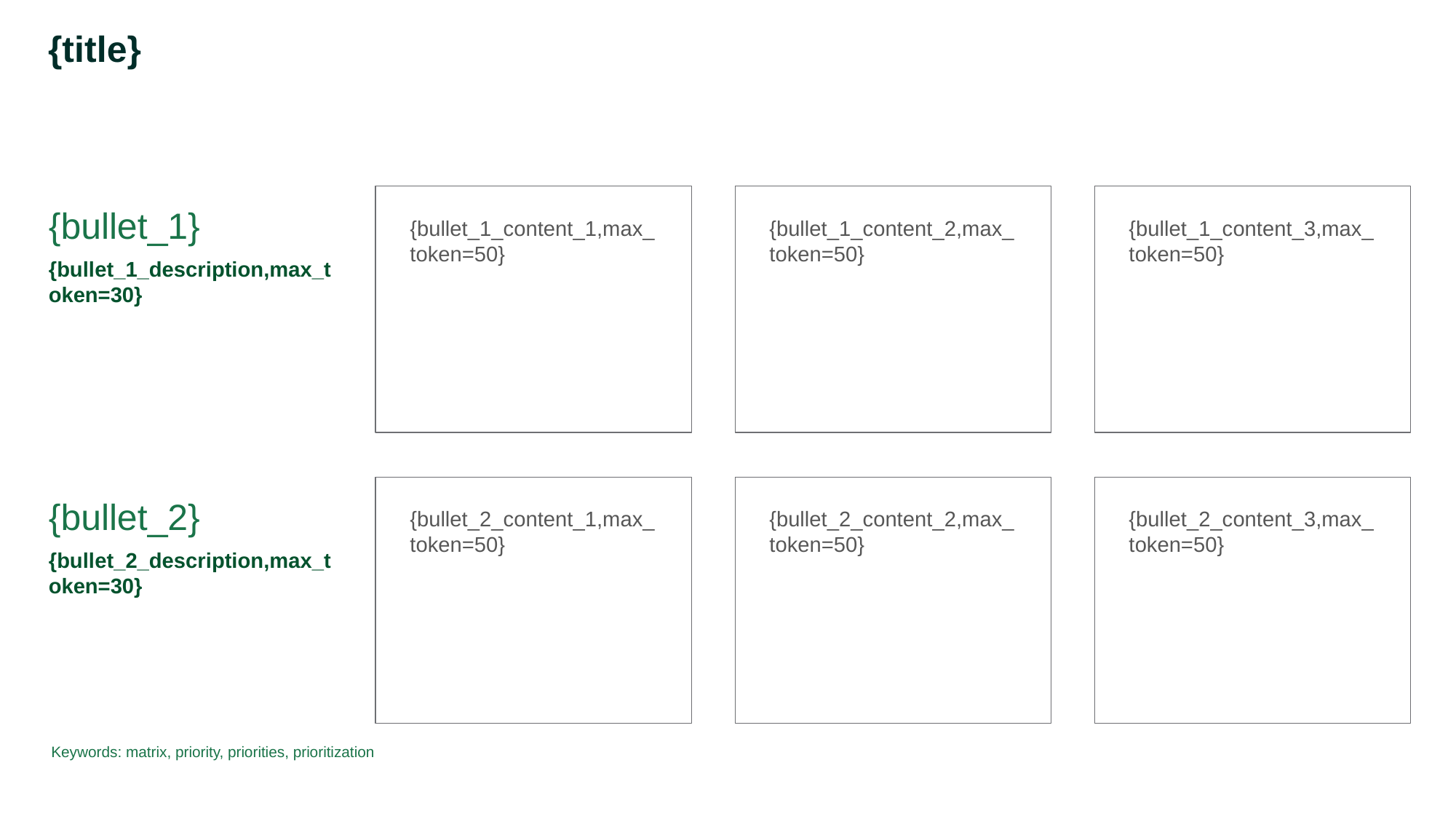

# {title}
{bullet_1}
{bullet_1_description,max_token=30}

{bullet_1_content_1,max_token=50}
{bullet_1_content_2,max_token=50}
{bullet_1_content_3,max_token=50}
{bullet_2}
{bullet_2_description,max_token=30}

{bullet_2_content_1,max_token=50}
{bullet_2_content_2,max_token=50}
{bullet_2_content_3,max_token=50}
Keywords: matrix, priority, priorities, prioritization